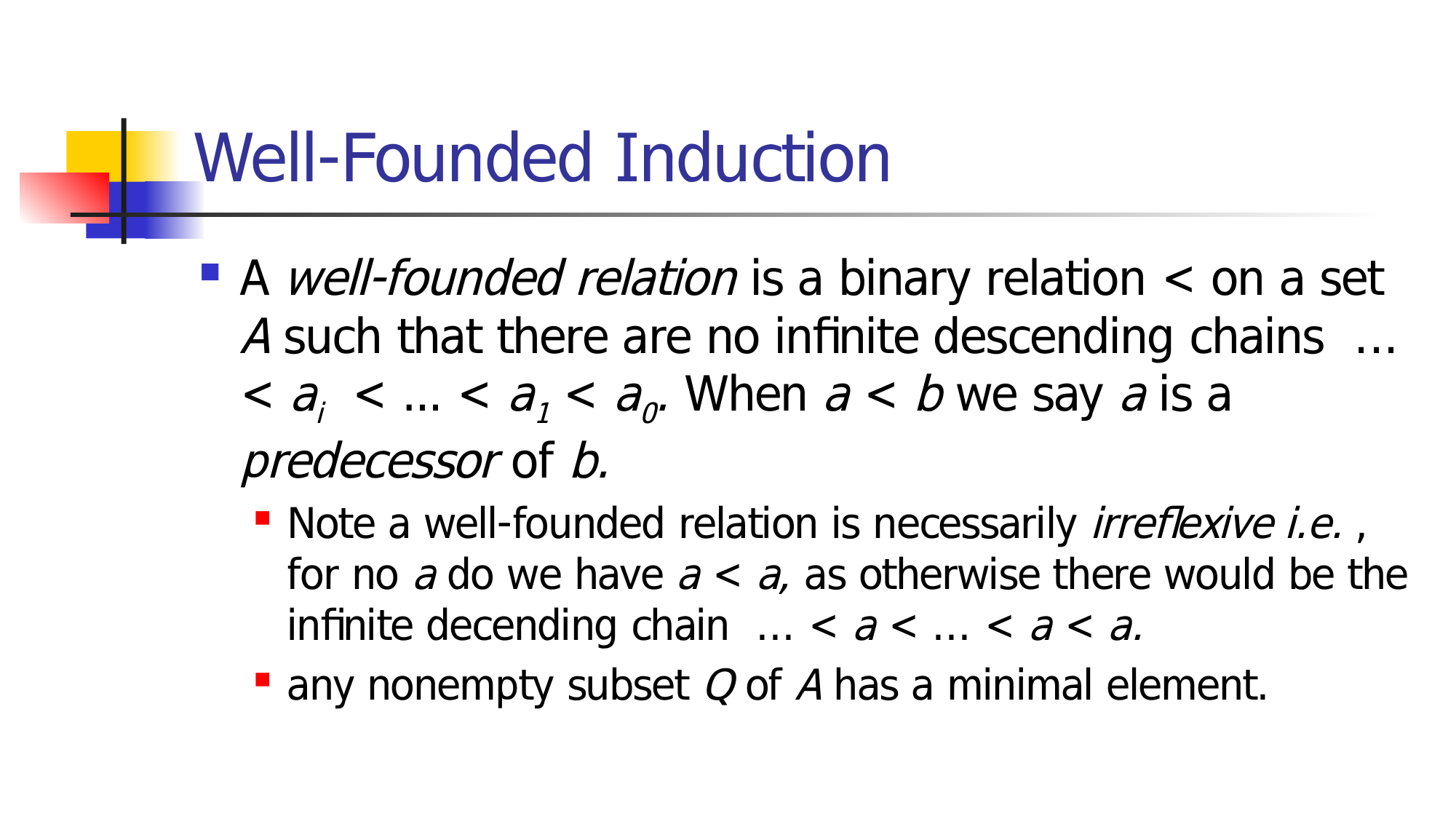

# Well-Founded Induction
A well-founded relation is a binary relation < on a set A such that there are no infinite descending chains  ... < ai  < … < a1 < a0. When a < b we say a is a
predecessor of b.
Note a well-founded relation is necessarily irreflexive i.e. , for no a do we have a < a, as otherwise there would be the infinite decending chain  ... < a < ... < a < a.
any nonempty subset Q of A has a minimal element.